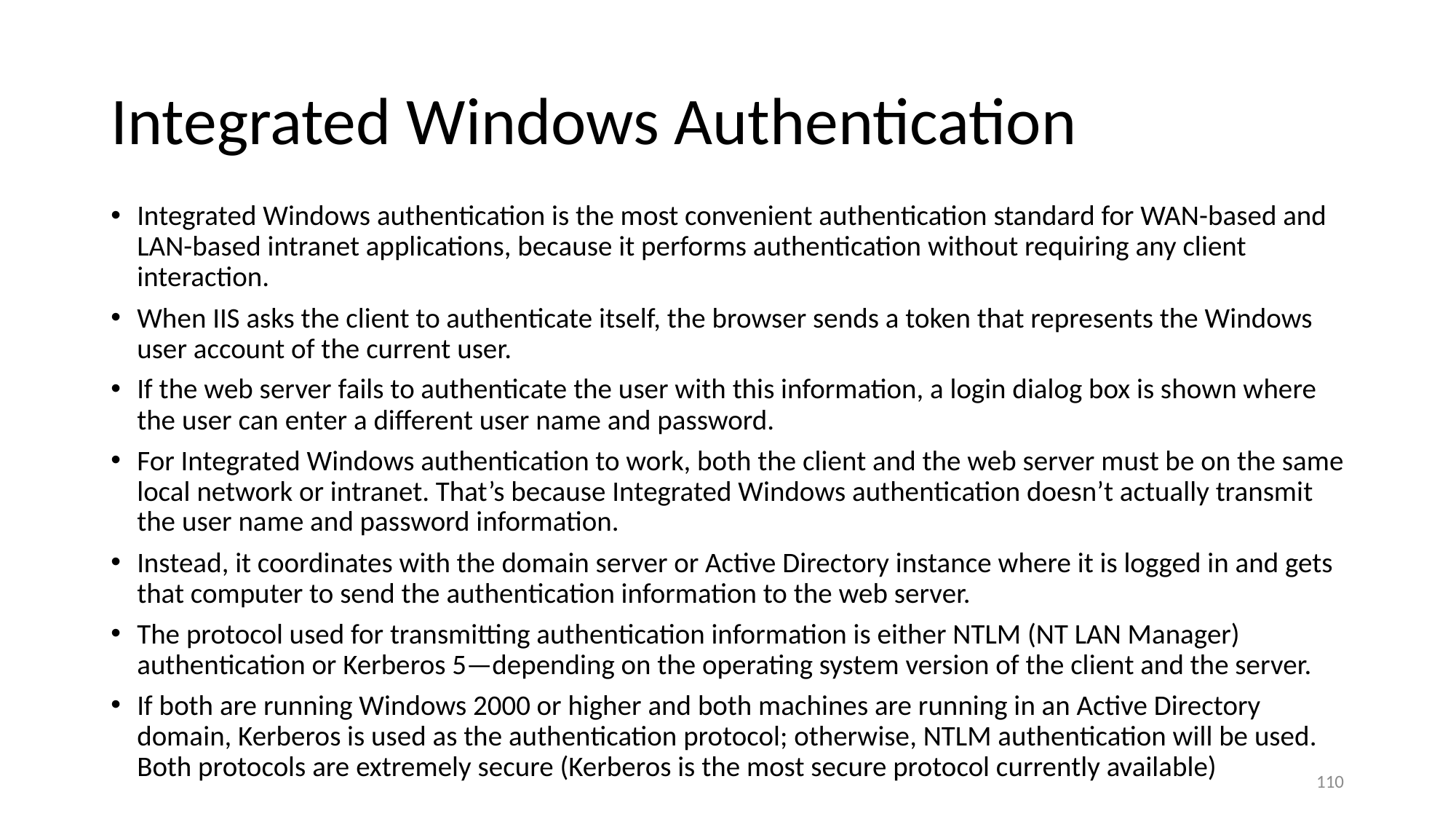

# Integrated Windows Authentication
Integrated Windows authentication is the most convenient authentication standard for WAN-based and LAN-based intranet applications, because it performs authentication without requiring any client interaction.
When IIS asks the client to authenticate itself, the browser sends a token that represents the Windows user account of the current user.
If the web server fails to authenticate the user with this information, a login dialog box is shown where the user can enter a different user name and password.
For Integrated Windows authentication to work, both the client and the web server must be on the same local network or intranet. That’s because Integrated Windows authentication doesn’t actually transmit the user name and password information.
Instead, it coordinates with the domain server or Active Directory instance where it is logged in and gets that computer to send the authentication information to the web server.
The protocol used for transmitting authentication information is either NTLM (NT LAN Manager) authentication or Kerberos 5—depending on the operating system version of the client and the server.
If both are running Windows 2000 or higher and both machines are running in an Active Directory domain, Kerberos is used as the authentication protocol; otherwise, NTLM authentication will be used. Both protocols are extremely secure (Kerberos is the most secure protocol currently available)
110